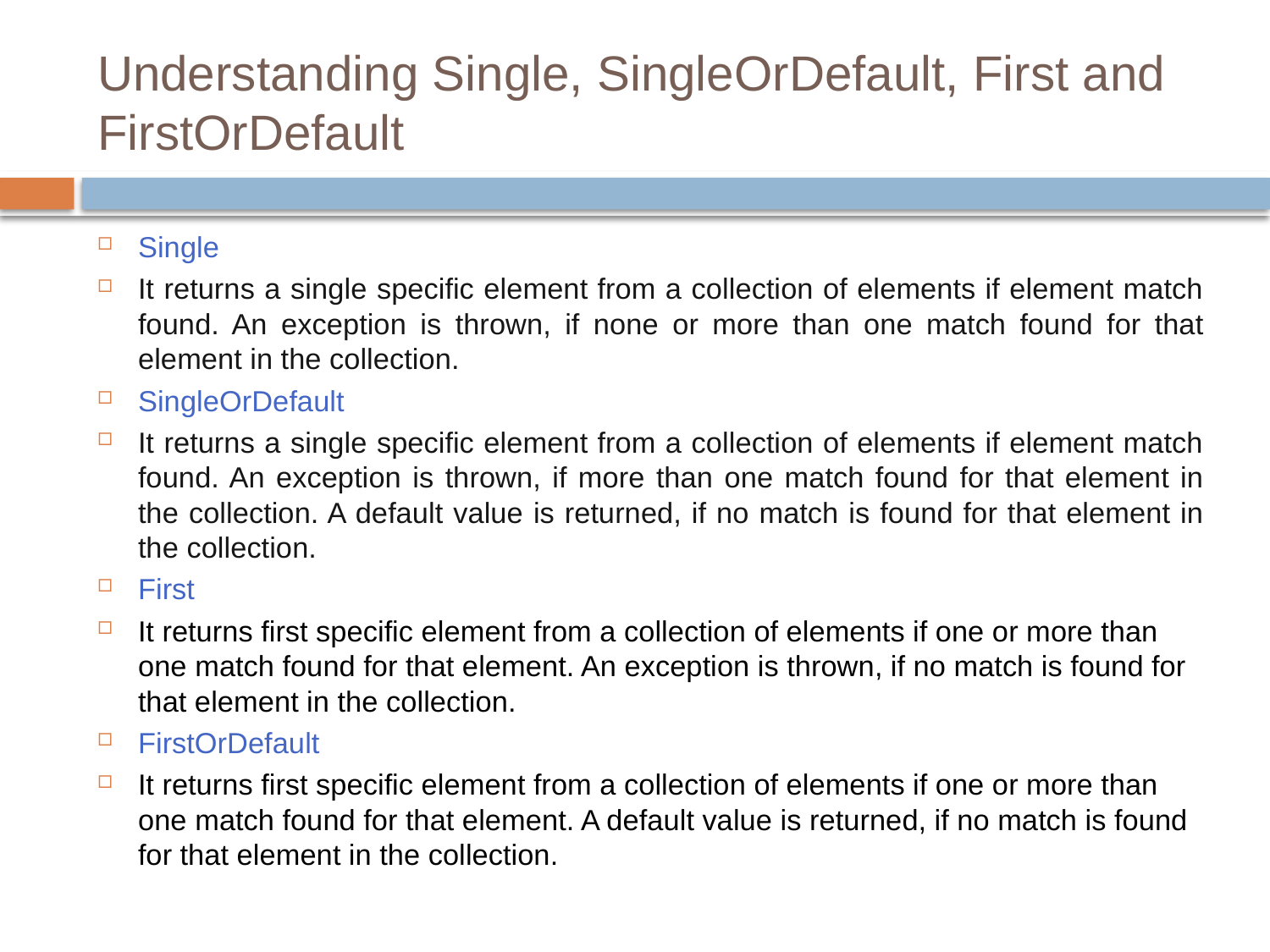

# Understanding Single, SingleOrDefault, First and FirstOrDefault
Single
It returns a single specific element from a collection of elements if element match found. An exception is thrown, if none or more than one match found for that element in the collection.
SingleOrDefault
It returns a single specific element from a collection of elements if element match found. An exception is thrown, if more than one match found for that element in the collection. A default value is returned, if no match is found for that element in the collection.
First
It returns first specific element from a collection of elements if one or more than one match found for that element. An exception is thrown, if no match is found for that element in the collection.
FirstOrDefault
It returns first specific element from a collection of elements if one or more than one match found for that element. A default value is returned, if no match is found for that element in the collection.